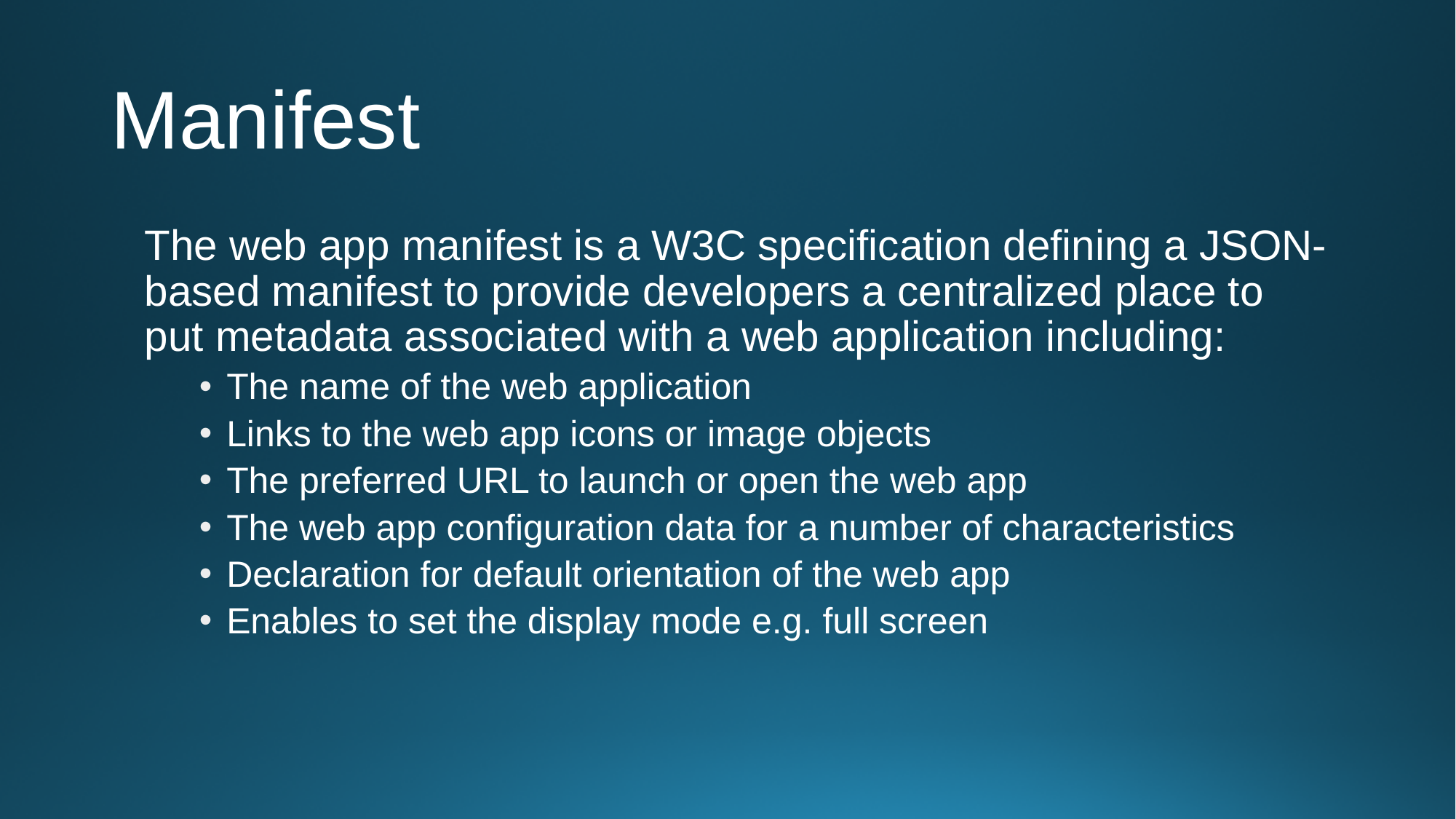

# Manifest
The web app manifest is a W3C specification defining a JSON-based manifest to provide developers a centralized place to put metadata associated with a web application including:
The name of the web application
Links to the web app icons or image objects
The preferred URL to launch or open the web app
The web app configuration data for a number of characteristics
Declaration for default orientation of the web app
Enables to set the display mode e.g. full screen